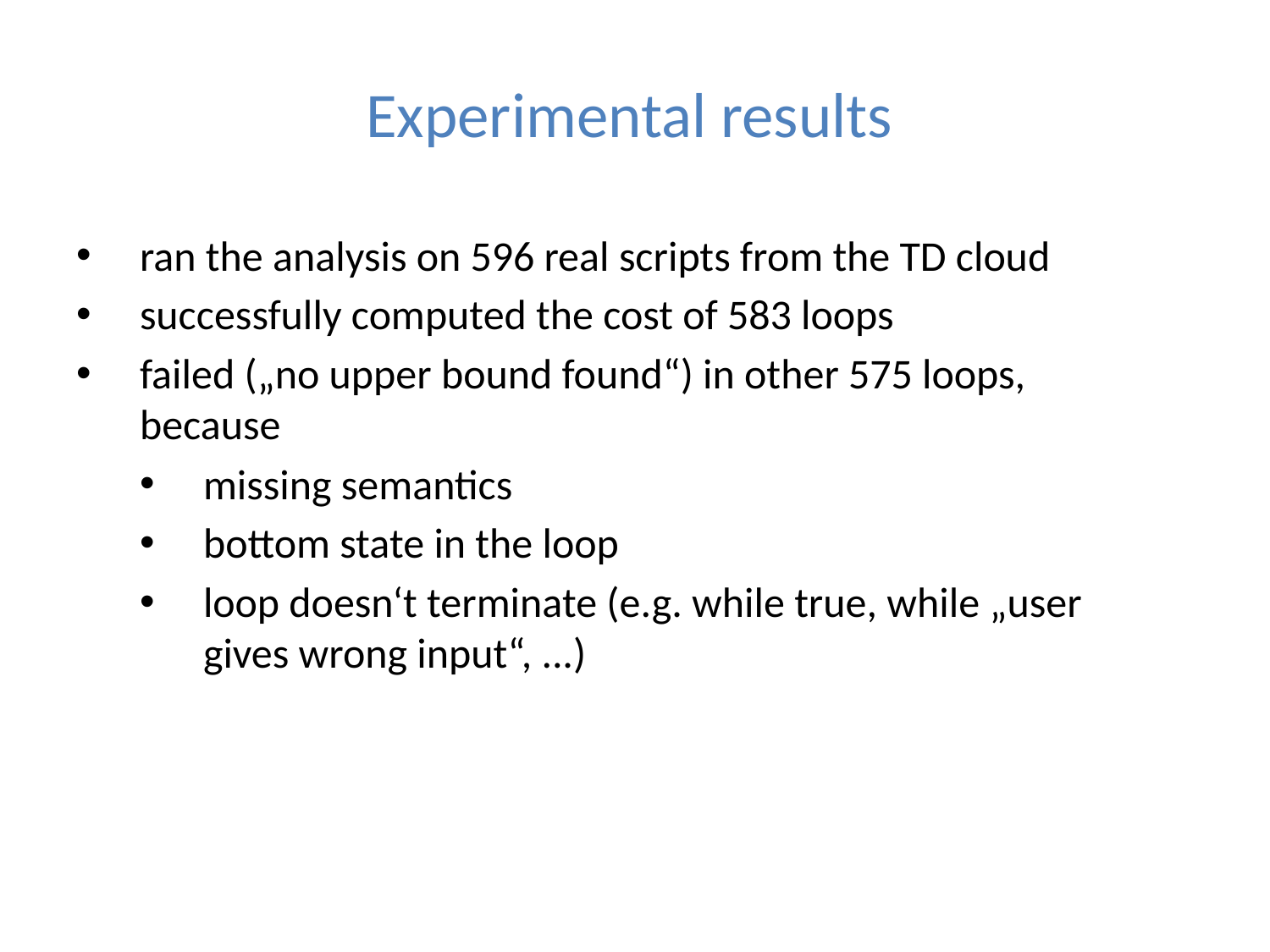

# Experimental results
ran the analysis on 596 real scripts from the TD cloud
successfully computed the cost of 583 loops
failed („no upper bound found“) in other 575 loops, because
missing semantics
bottom state in the loop
loop doesn‘t terminate (e.g. while true, while „user gives wrong input“, ...)